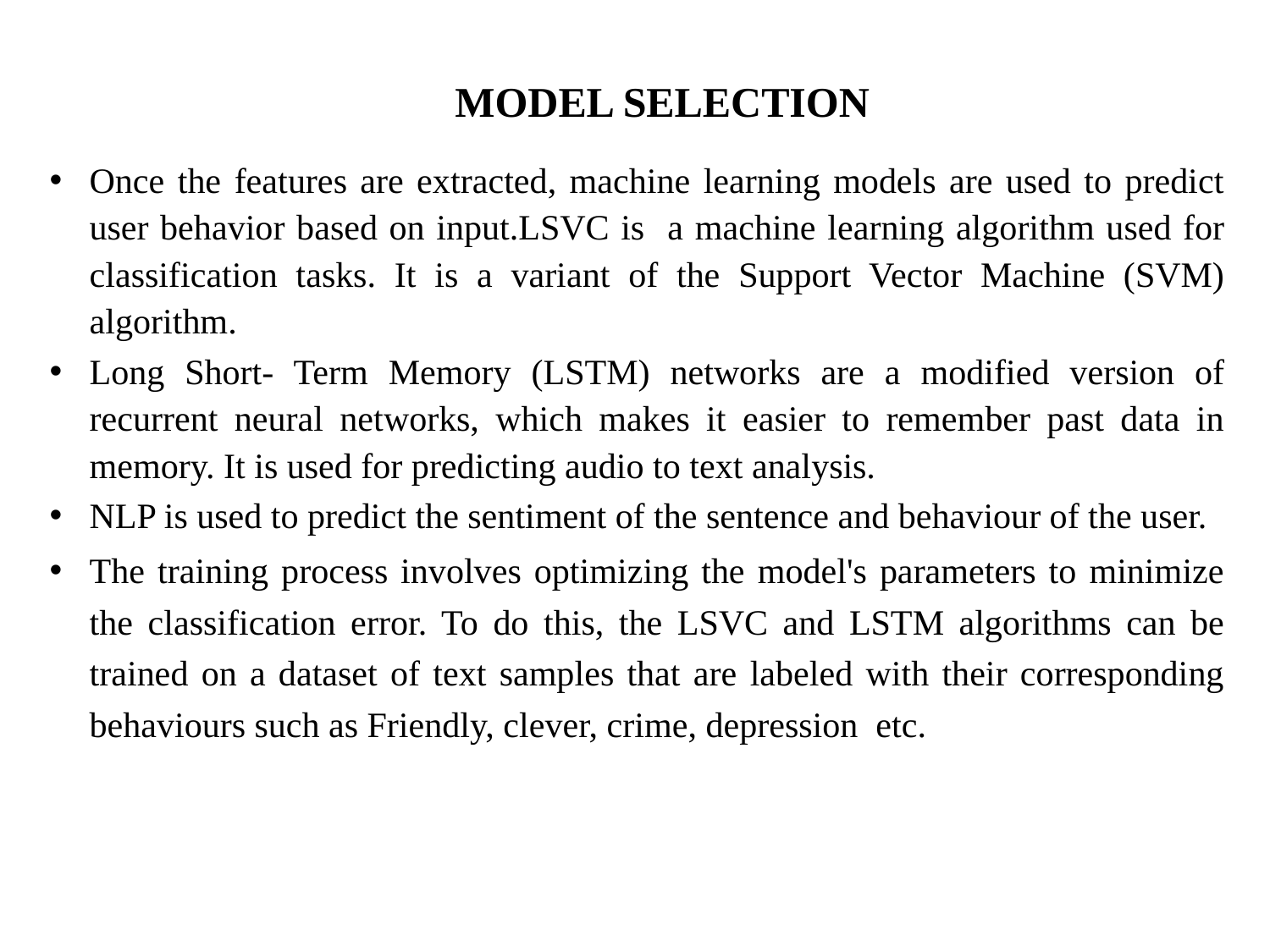

# MODEL SELECTION
Once the features are extracted, machine learning models are used to predict user behavior based on input.LSVC is  a machine learning algorithm used for classification tasks. It is a variant of the Support Vector Machine (SVM) algorithm.
Long Short- Term Memory (LSTM) networks are a modified version of recurrent neural networks, which makes it easier to remember past data in memory. It is used for predicting audio to text analysis.
NLP is used to predict the sentiment of the sentence and behaviour of the user.
The training process involves optimizing the model's parameters to minimize the classification error. To do this, the LSVC and LSTM algorithms can be trained on a dataset of text samples that are labeled with their corresponding behaviours such as Friendly, clever, crime, depression  etc.